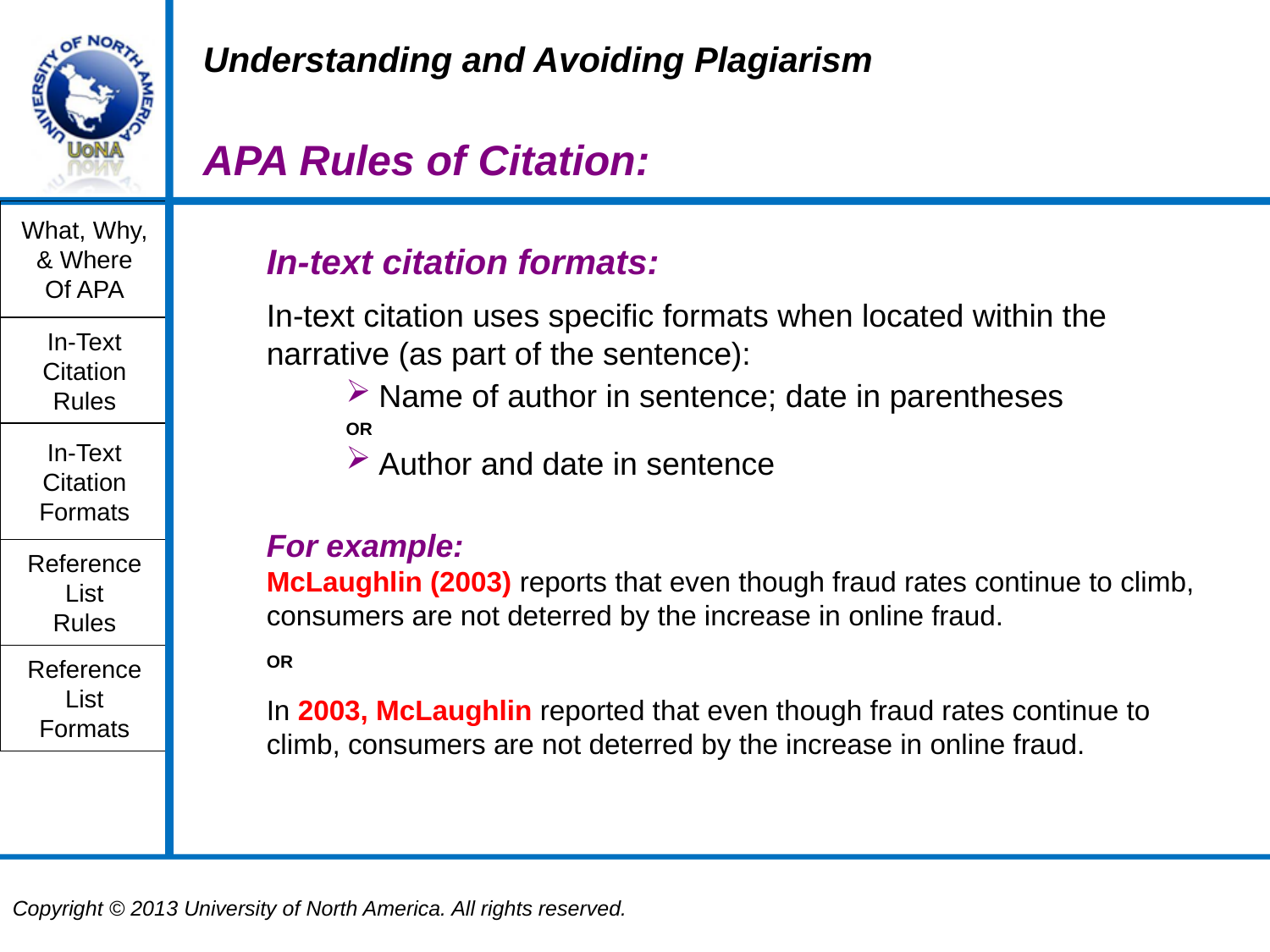

Understanding and Avoiding Plagiarism
APA Rules of Citation:
What, Why,
& Where
Of APA
In-text citation formats:
In-text citation uses specific formats when located within the narrative (as part of the sentence):
Name of author in sentence; date in parentheses
OR
Author and date in sentence

For example:
McLaughlin (2003) reports that even though fraud rates continue to climb, consumers are not deterred by the increase in online fraud.

OR

In 2003, McLaughlin reported that even though fraud rates continue to climb, consumers are not deterred by the increase in online fraud.
In-Text
Citation
Rules
In-Text
Citation
Formats
Reference
List
Rules
Reference
List
Formats